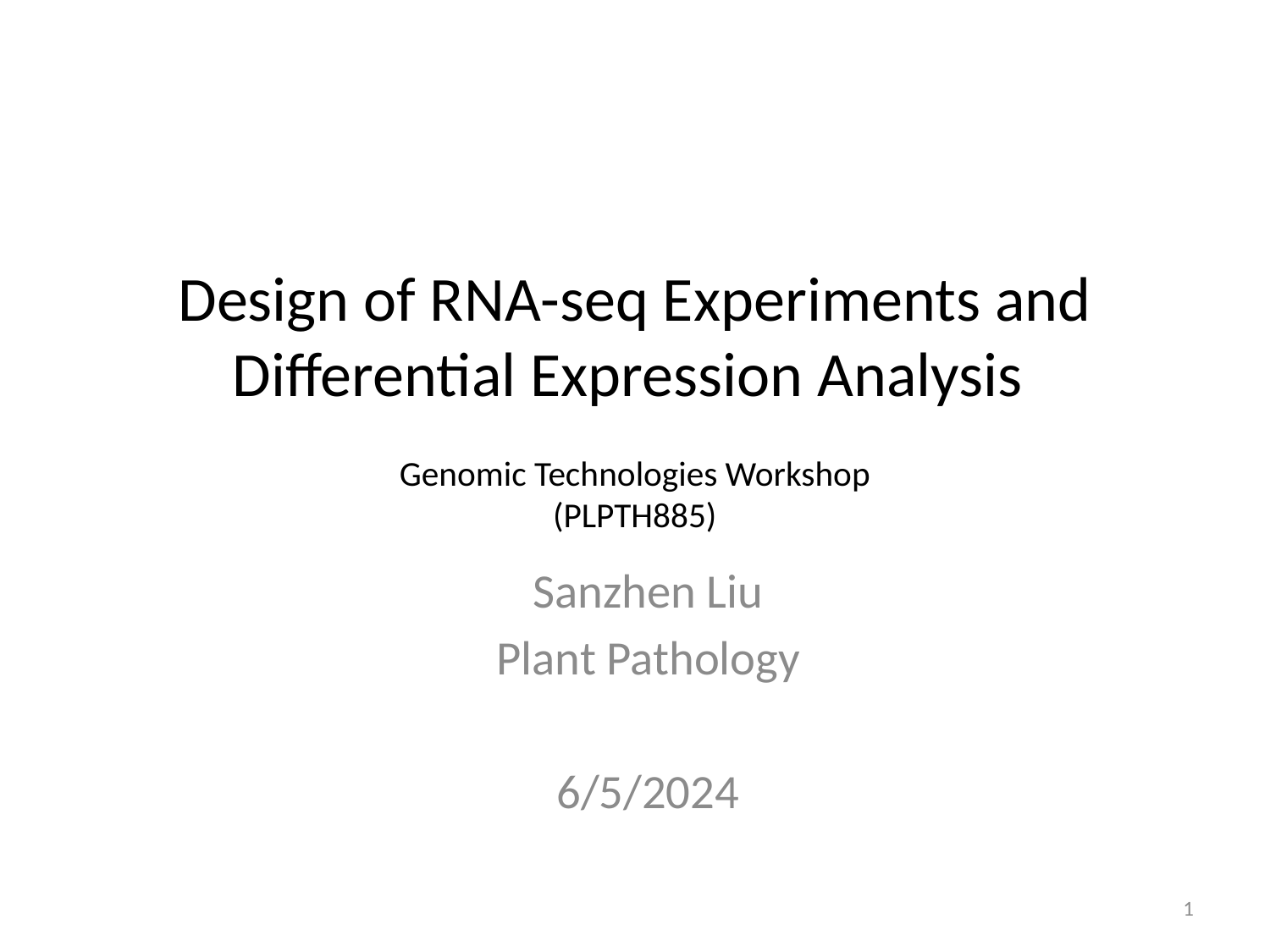

# Design of RNA-seq Experiments and Differential Expression Analysis   Genomic Technologies Workshop  (PLPTH885)
Sanzhen Liu
Plant Pathology

6/5/2024
1